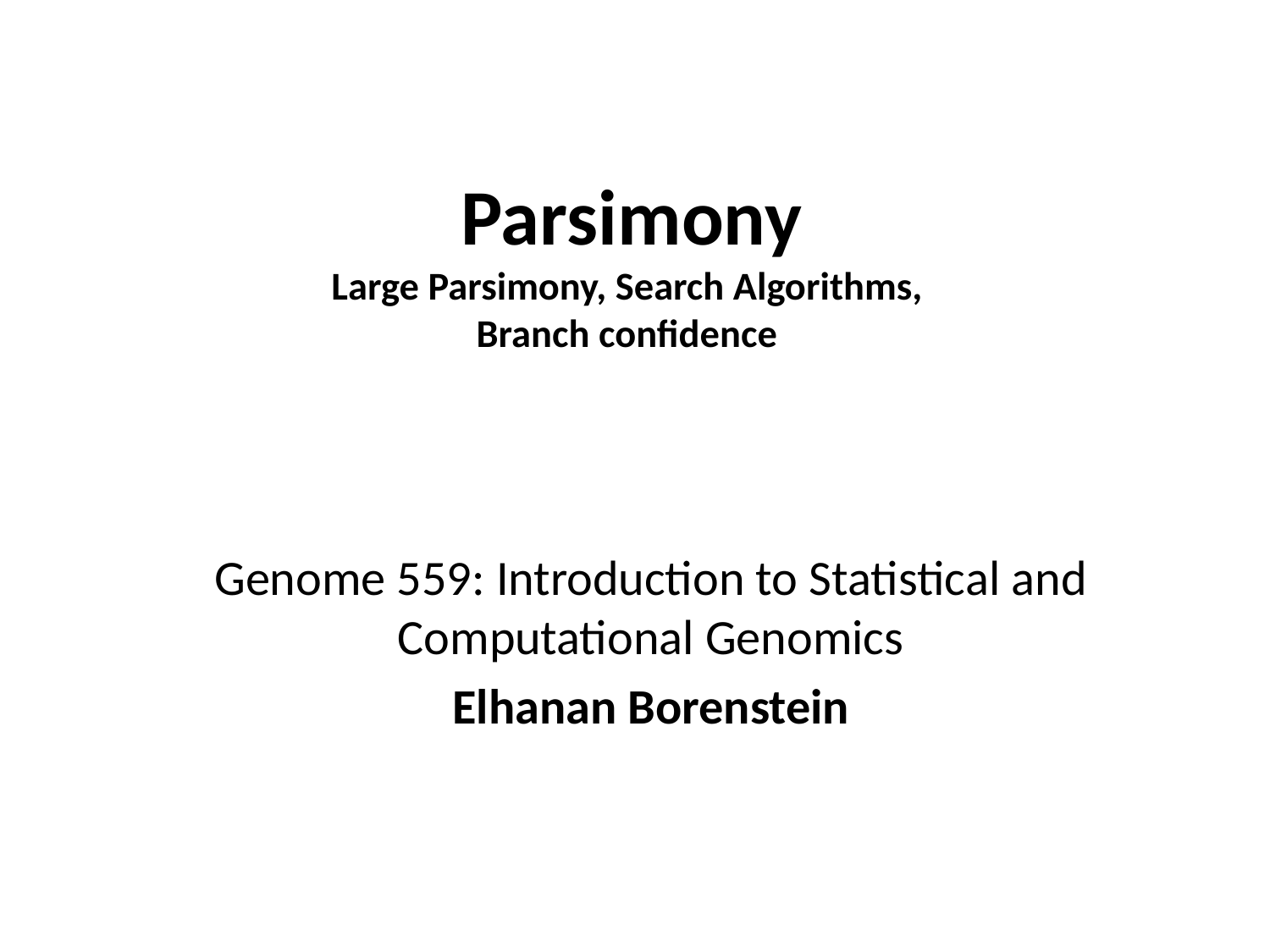

# Parsimony Large Parsimony, Search Algorithms, Branch confidence
Genome 559: Introduction to Statistical and Computational Genomics
Elhanan Borenstein